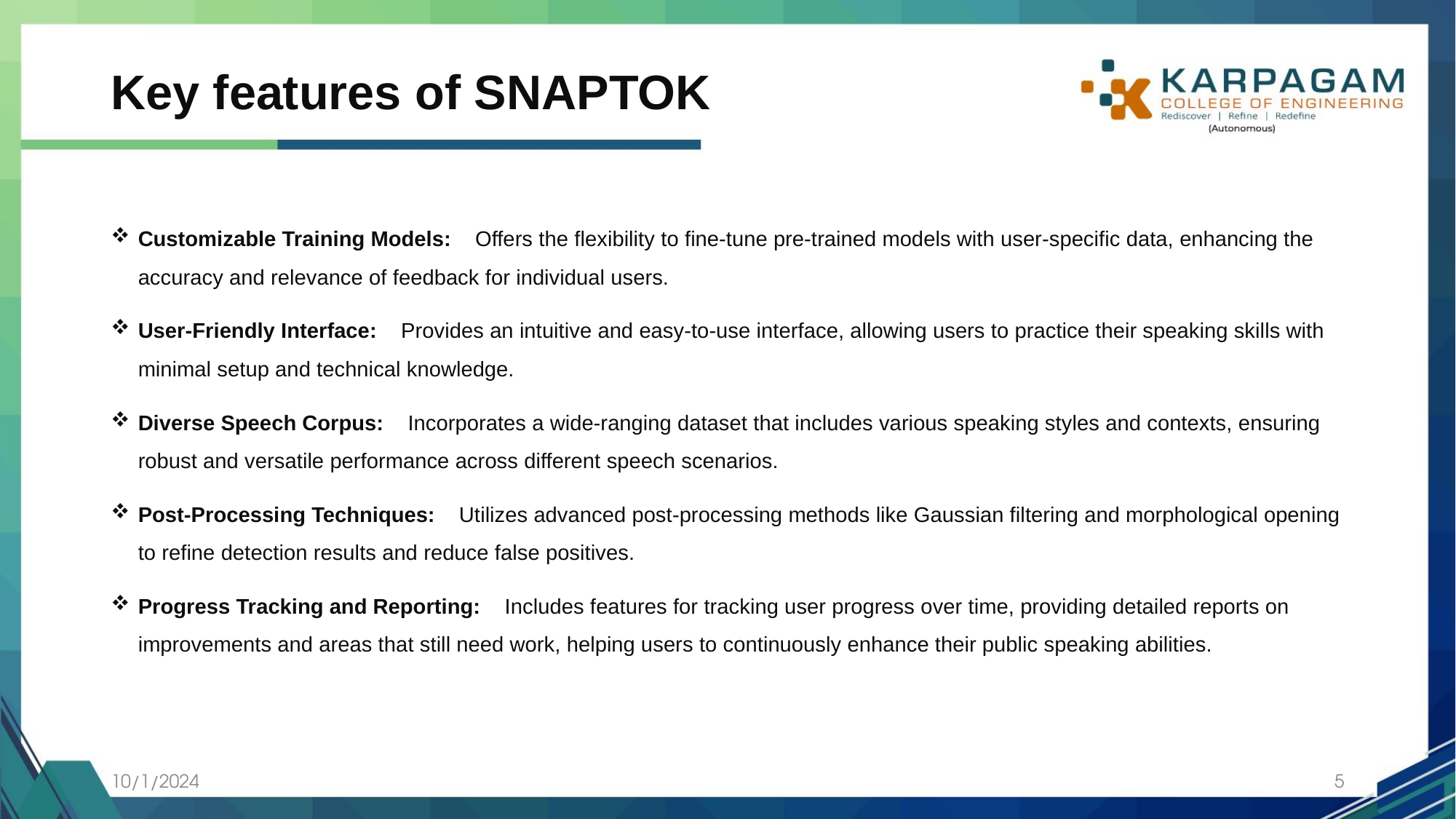

# Key features of SNAPTOK
Customizable Training Models:    Offers the flexibility to fine-tune pre-trained models with user-specific data, enhancing the accuracy and relevance of feedback for individual users.
User-Friendly Interface:    Provides an intuitive and easy-to-use interface, allowing users to practice their speaking skills with minimal setup and technical knowledge.
Diverse Speech Corpus:    Incorporates a wide-ranging dataset that includes various speaking styles and contexts, ensuring robust and versatile performance across different speech scenarios.
Post-Processing Techniques:    Utilizes advanced post-processing methods like Gaussian filtering and morphological opening to refine detection results and reduce false positives.
Progress Tracking and Reporting:    Includes features for tracking user progress over time, providing detailed reports on improvements and areas that still need work, helping users to continuously enhance their public speaking abilities.
10/1/2024
5